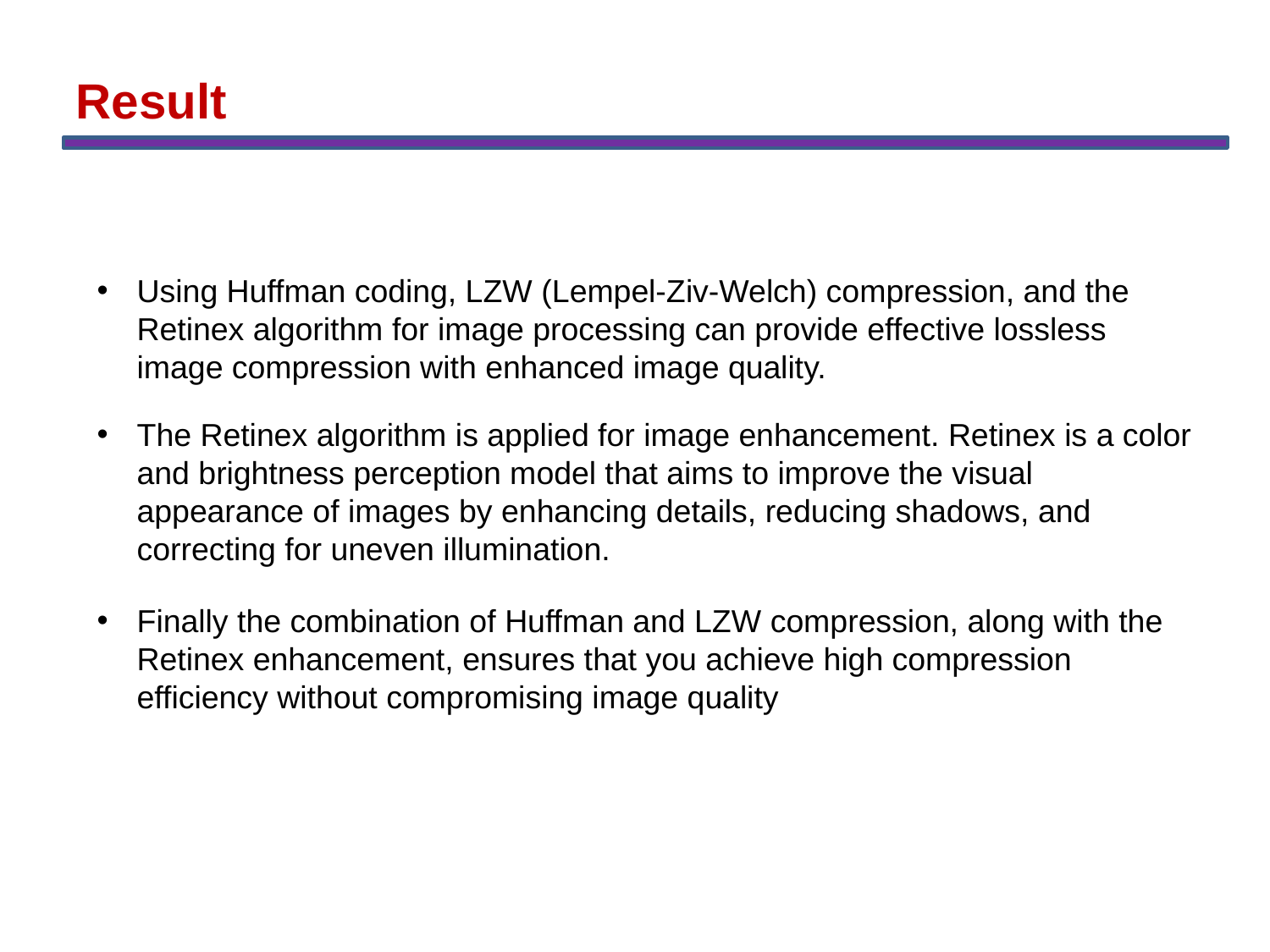

Result

Using Huffman coding, LZW (Lempel-Ziv-Welch) compression, and the Retinex algorithm for image processing can provide effective lossless image compression with enhanced image quality.

The Retinex algorithm is applied for image enhancement. Retinex is a color and brightness perception model that aims to improve the visual appearance of images by enhancing details, reducing shadows, and correcting for uneven illumination.

Finally the combination of Huffman and LZW compression, along with the Retinex enhancement, ensures that you achieve high compression efficiency without compromising image quality